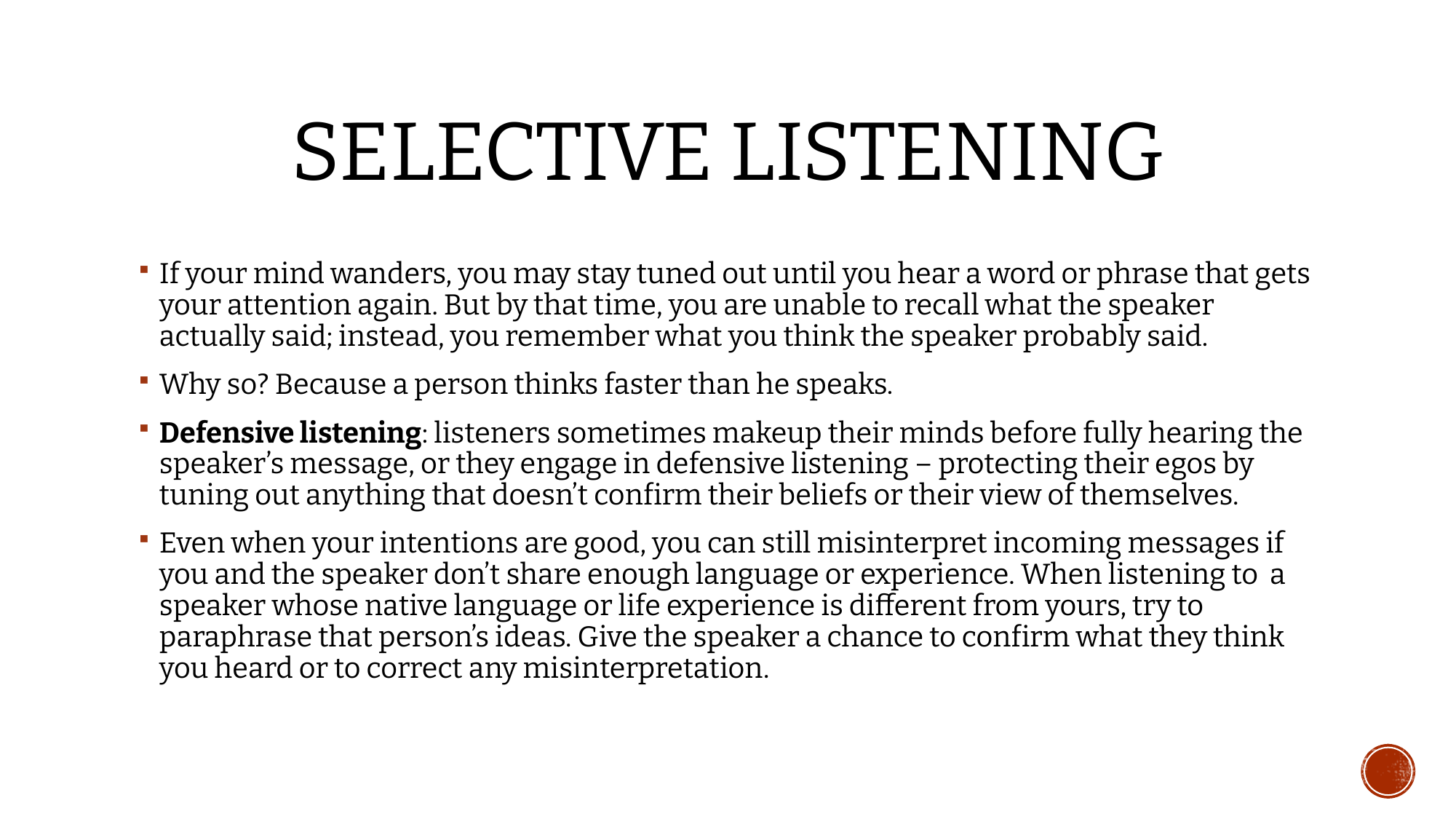

# Selective listening
If your mind wanders, you may stay tuned out until you hear a word or phrase that gets your attention again. But by that time, you are unable to recall what the speaker actually said; instead, you remember what you think the speaker probably said.
Why so? Because a person thinks faster than he speaks.
Defensive listening: listeners sometimes makeup their minds before fully hearing the speaker’s message, or they engage in defensive listening – protecting their egos by tuning out anything that doesn’t confirm their beliefs or their view of themselves.
Even when your intentions are good, you can still misinterpret incoming messages if you and the speaker don’t share enough language or experience. When listening to  a speaker whose native language or life experience is different from yours, try to paraphrase that person’s ideas. Give the speaker a chance to confirm what they think you heard or to correct any misinterpretation.